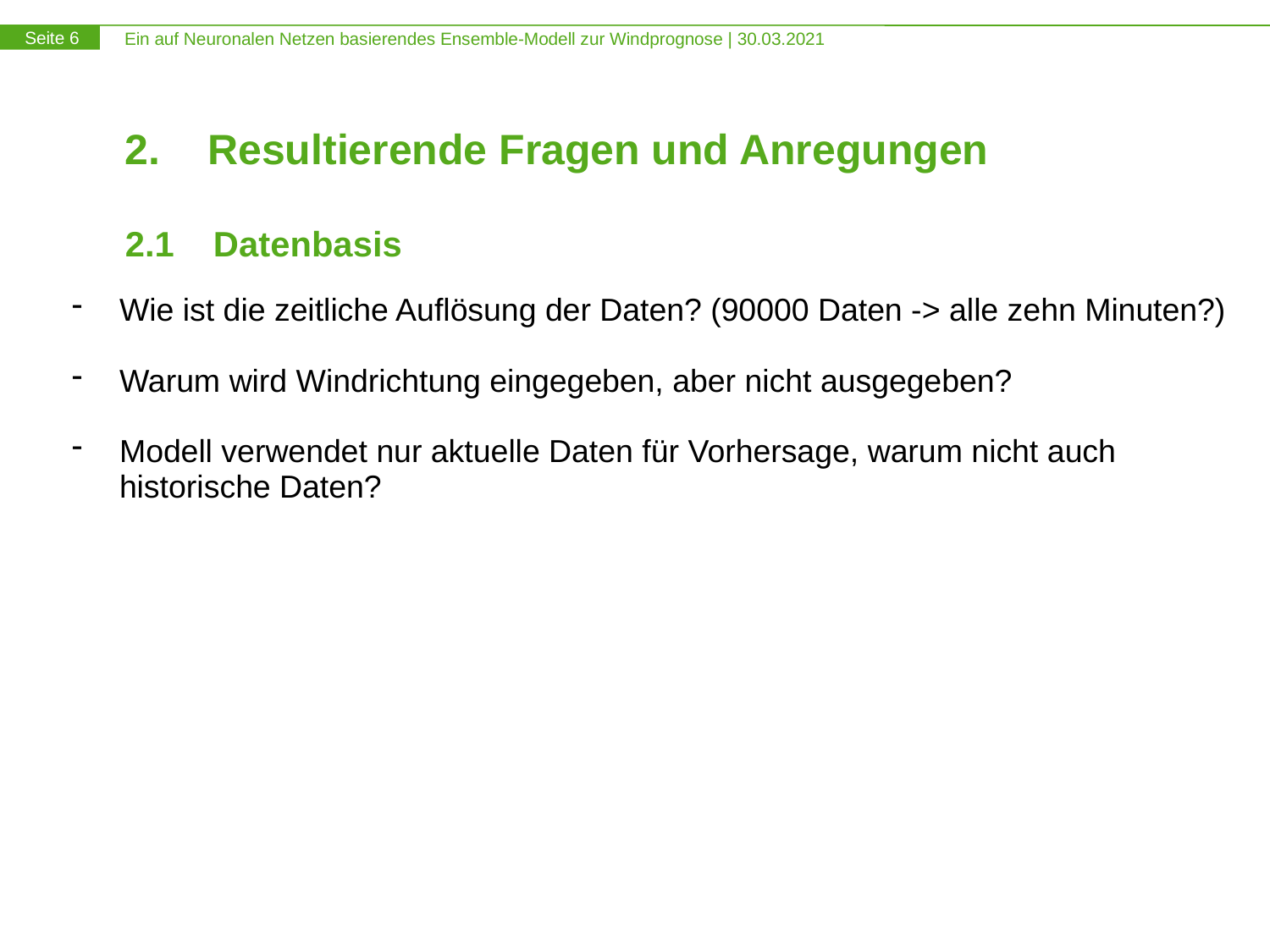

# 2.    Resultierende Fragen und Anregungen
2.1    Datenbasis
Wie ist die zeitliche Auflösung der Daten? (90000 Daten -> alle zehn Minuten?)

Warum wird Windrichtung eingegeben, aber nicht ausgegeben?

Modell verwendet nur aktuelle Daten für Vorhersage, warum nicht auch historische Daten?